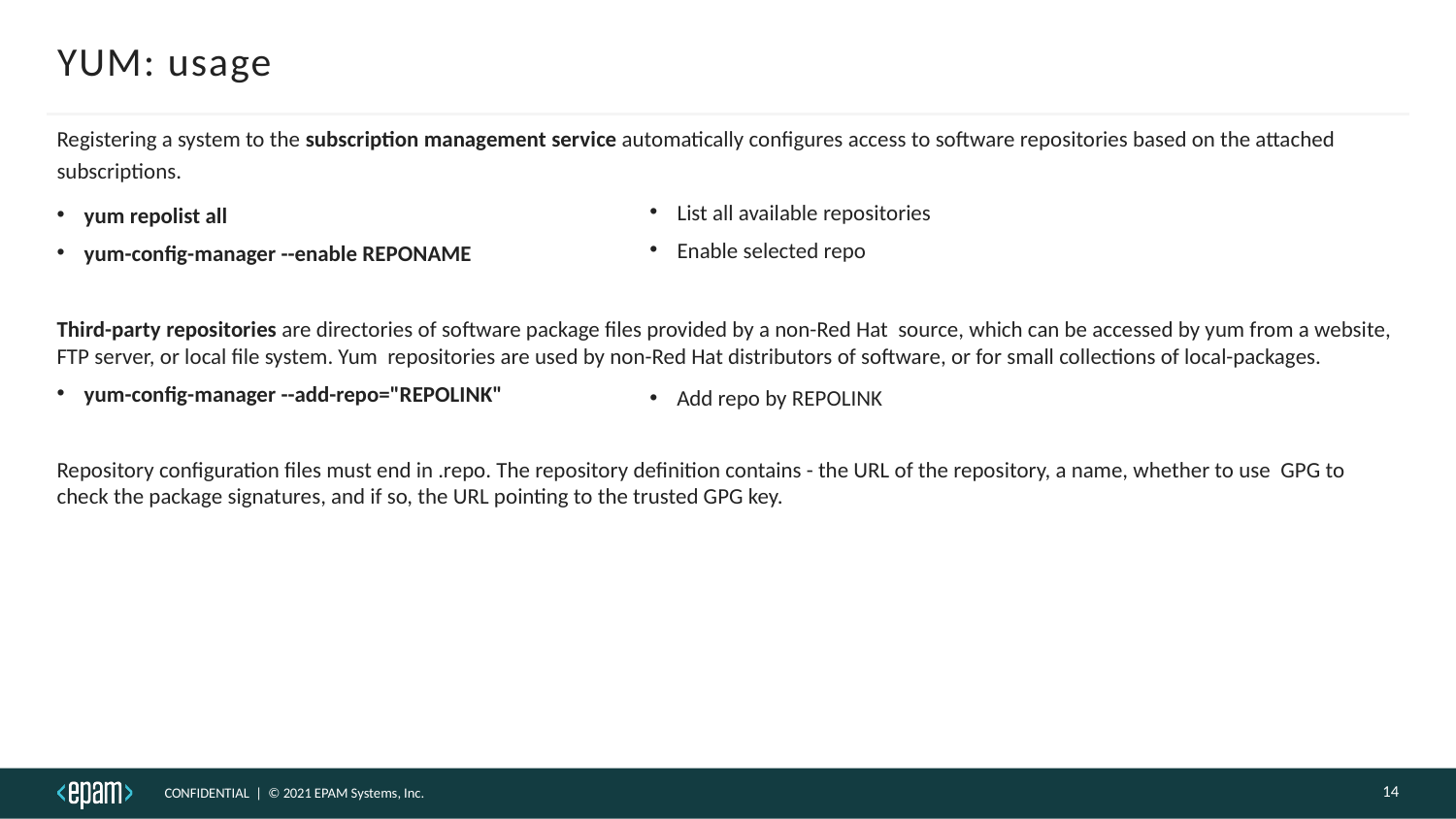

# YUM: usage
Registering a system to the subscription management service automatically configures access to software repositories based on the attached subscriptions.
yum repolist all
yum-config-manager --enable REPONAME

Third-party repositories are directories of software package files provided by a non-Red Hat  source, which can be accessed by yum from a website, FTP server, or local file system. Yum  repositories are used by non-Red Hat distributors of software, or for small collections of local-packages.
yum-config-manager --add-repo="REPOLINK"

Repository configuration files must end in .repo. The repository definition contains - the URL of the repository, a name, whether to use  GPG to check the package signatures, and if so, the URL pointing to the trusted GPG key.

List all available repositories
Enable selected repo
Add repo by REPOLINK
14